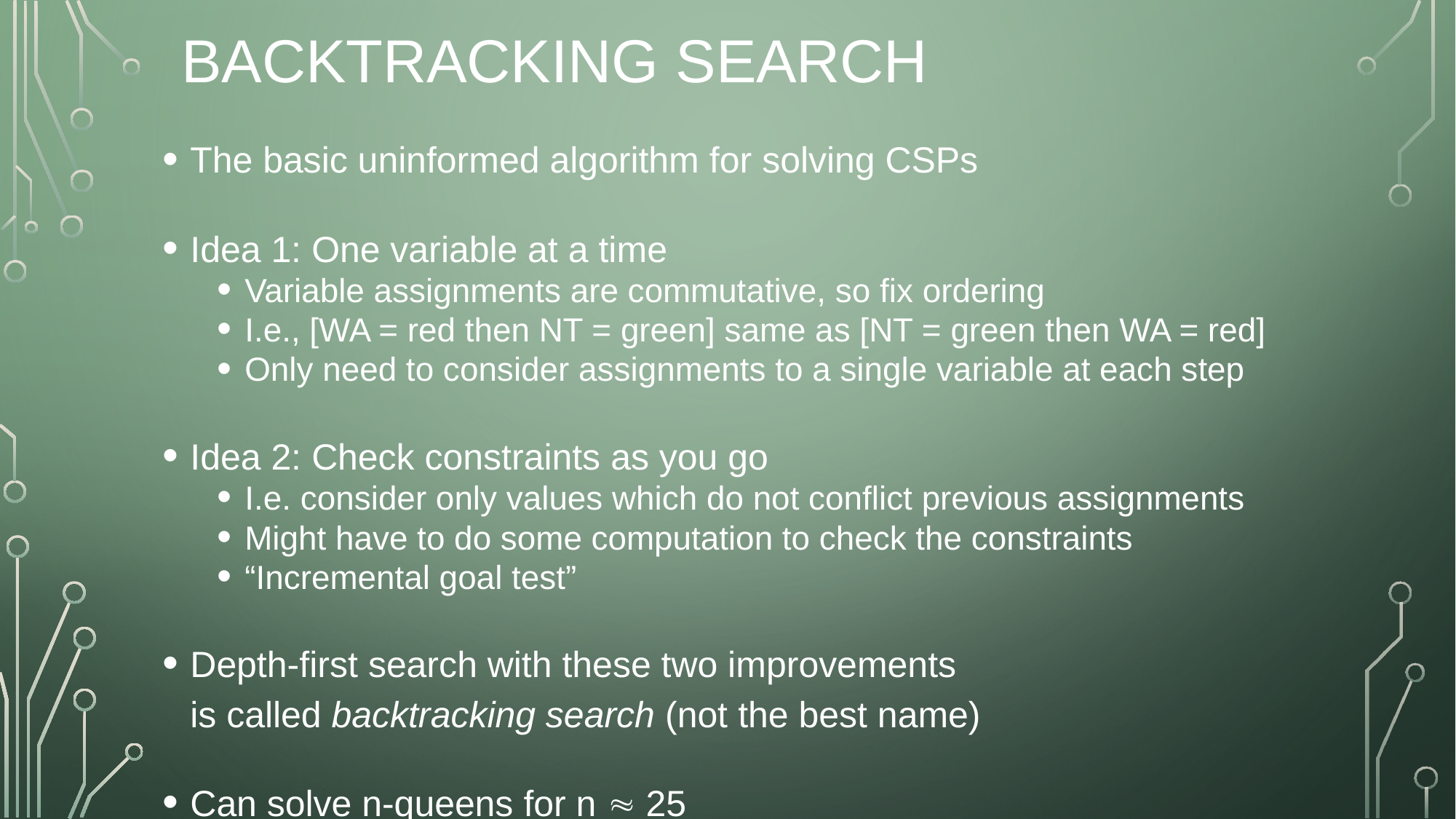

# Backtracking Search
The basic uninformed algorithm for solving CSPs

Idea 1: One variable at a time
Variable assignments are commutative, so fix ordering
I.e., [WA = red then NT = green] same as [NT = green then WA = red]
Only need to consider assignments to a single variable at each step

Idea 2: Check constraints as you go
I.e. consider only values which do not conflict previous assignments
Might have to do some computation to check the constraints
“Incremental goal test”

Depth-first search with these two improvements
	is called backtracking search (not the best name)

Can solve n-queens for n ≈ 25